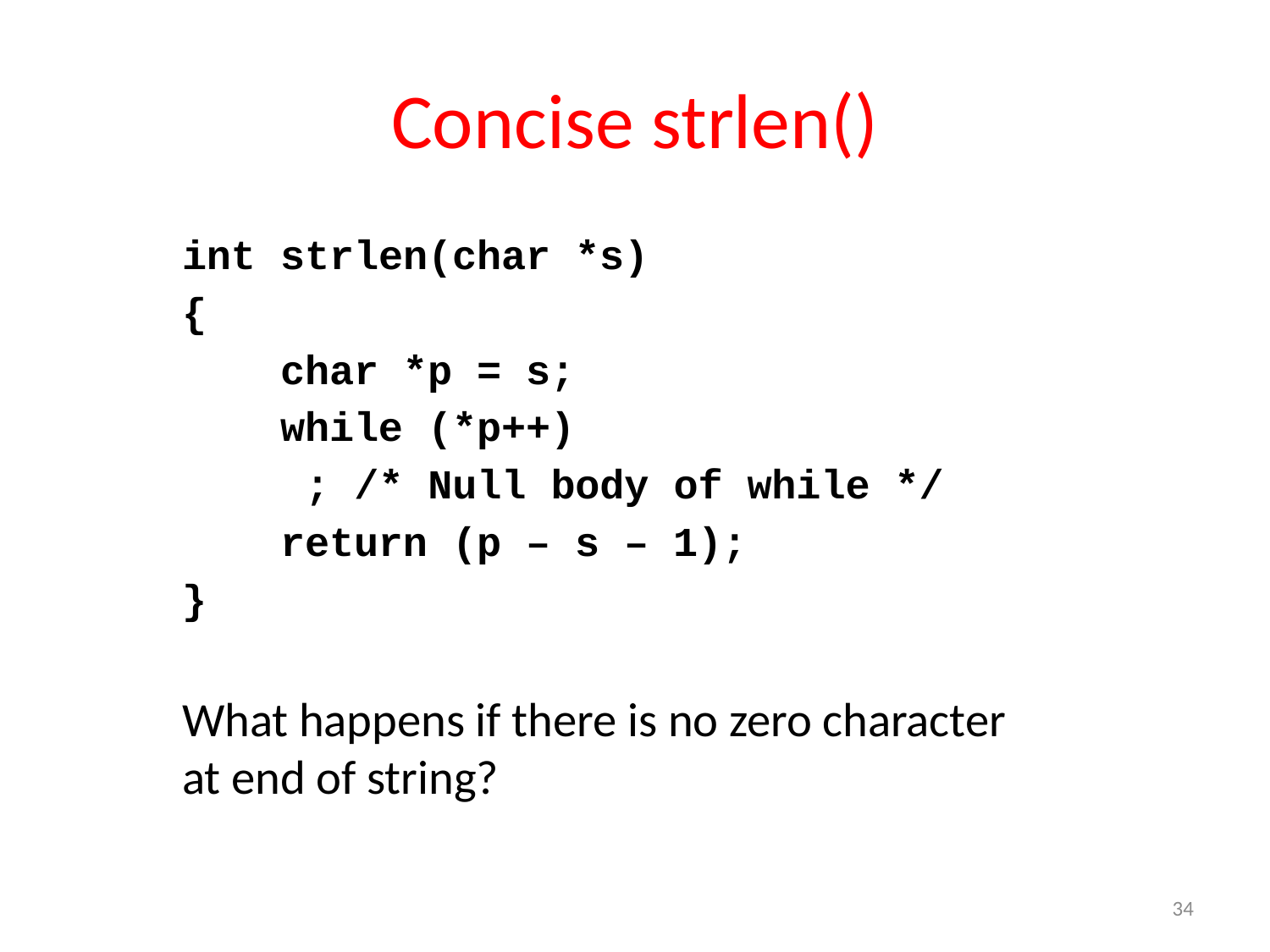

# Concise strlen()
int strlen(char *s)
{
    char *p = s;
    while (*p++)
			; /* Null body of while */
    return (p – s – 1);
}

What happens if there is no zero character at end of string?

34